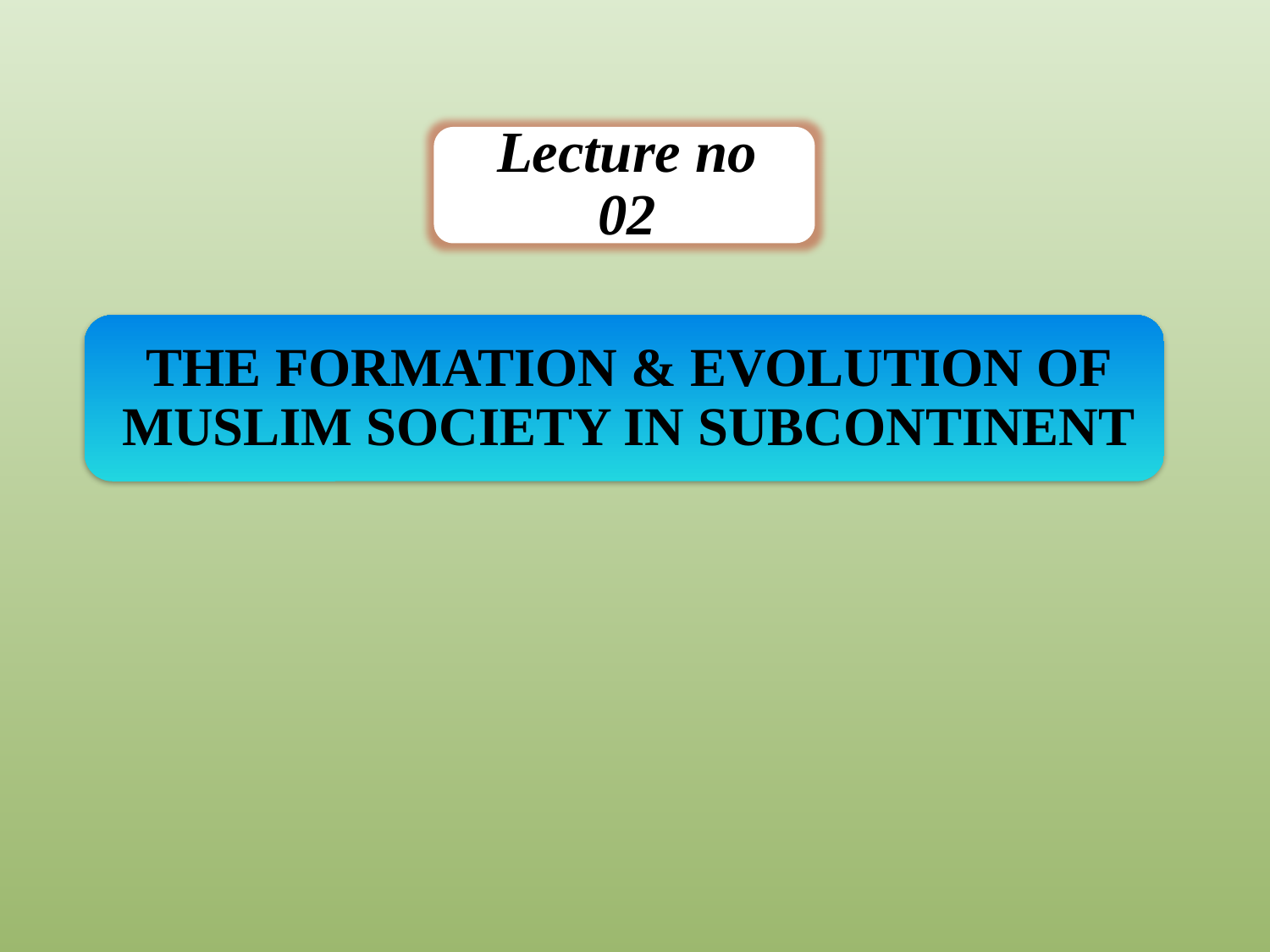

Lecture no 02
THE FORMATION & EVOLUTION OF MUSLIM SOCIETY IN SUBCONTINENT